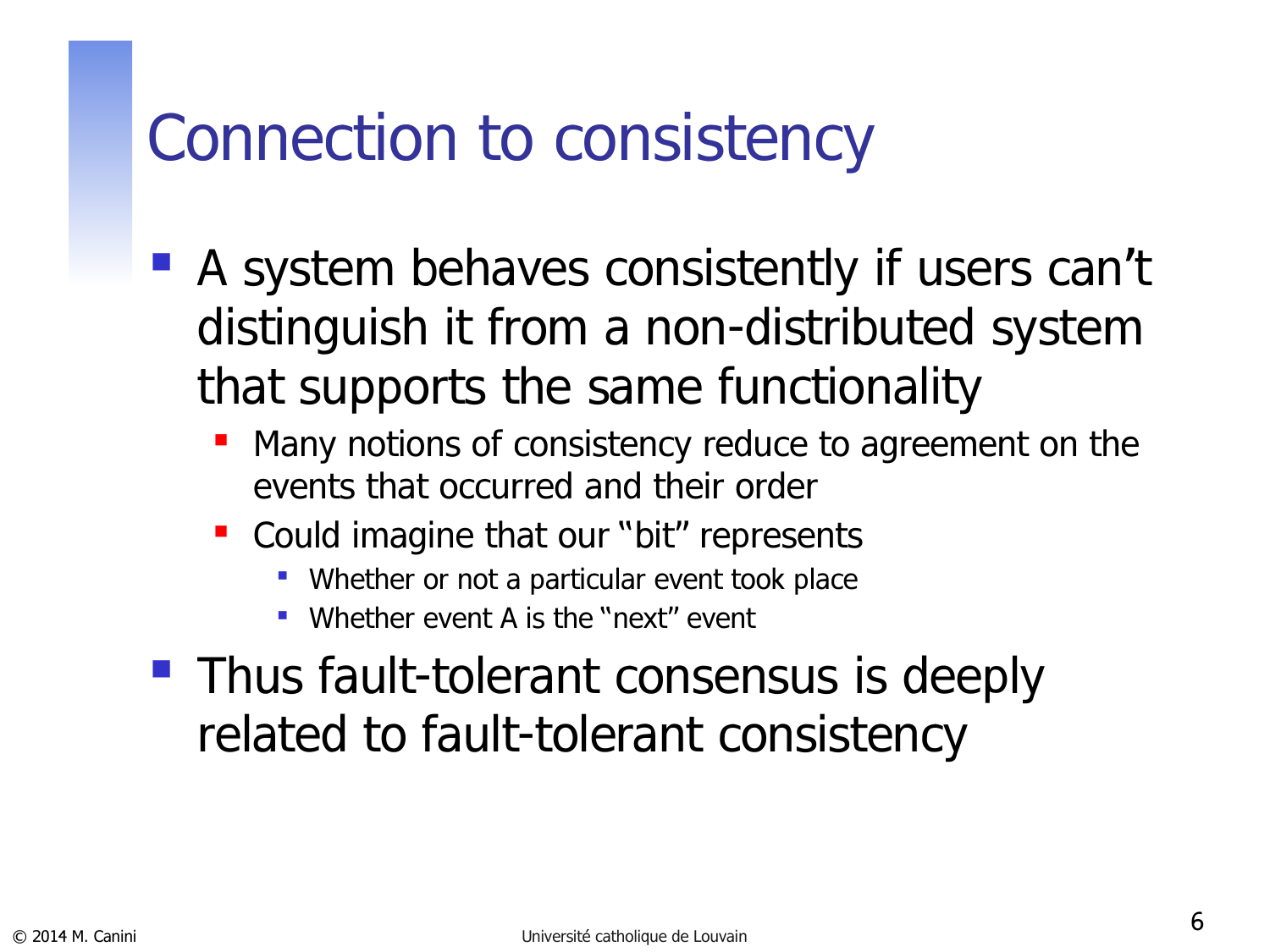

# Connection to consistency
A system behaves consistently if users can’t distinguish it from a non-distributed system that supports the same functionality
Many notions of consistency reduce to agreement on the events that occurred and their order
Could imagine that our “bit” represents
Whether or not a particular event took place
Whether event A is the “next” event
Thus fault-tolerant consensus is deeply related to fault-tolerant consistency
6
Université catholique de Louvain